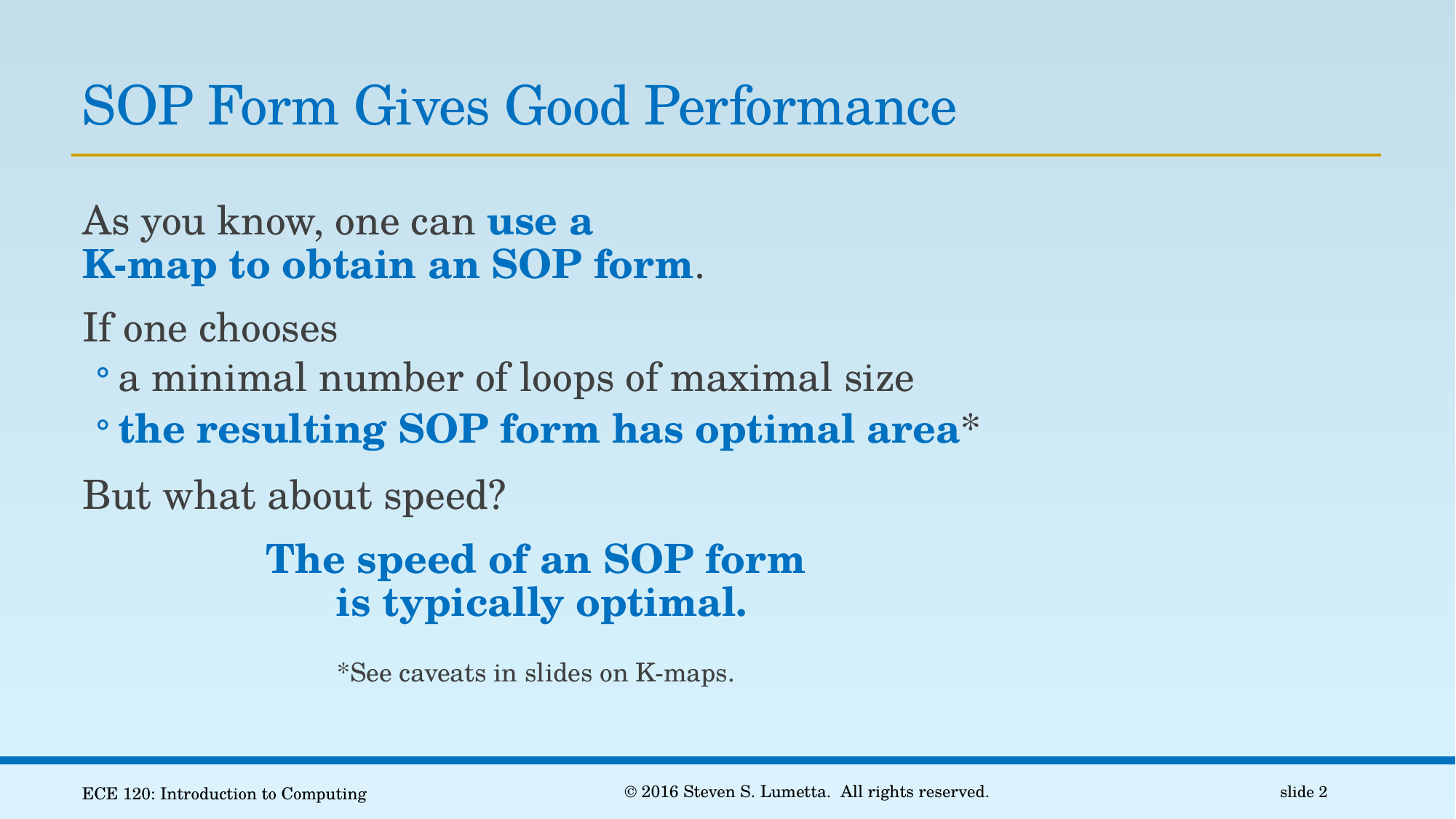

# SOP Form Gives Good Performance
As you know, one can use a
K-map to obtain an SOP form.
If one chooses
a minimal number of loops of maximal size
the resulting SOP form has optimal area*
But what about speed?
The speed of an SOP form
is typically optimal.
*See caveats in slides on K-maps.
ECE 120: Introduction to Computing
© 2016 Steven S. Lumetta.  All rights reserved.
slide 2